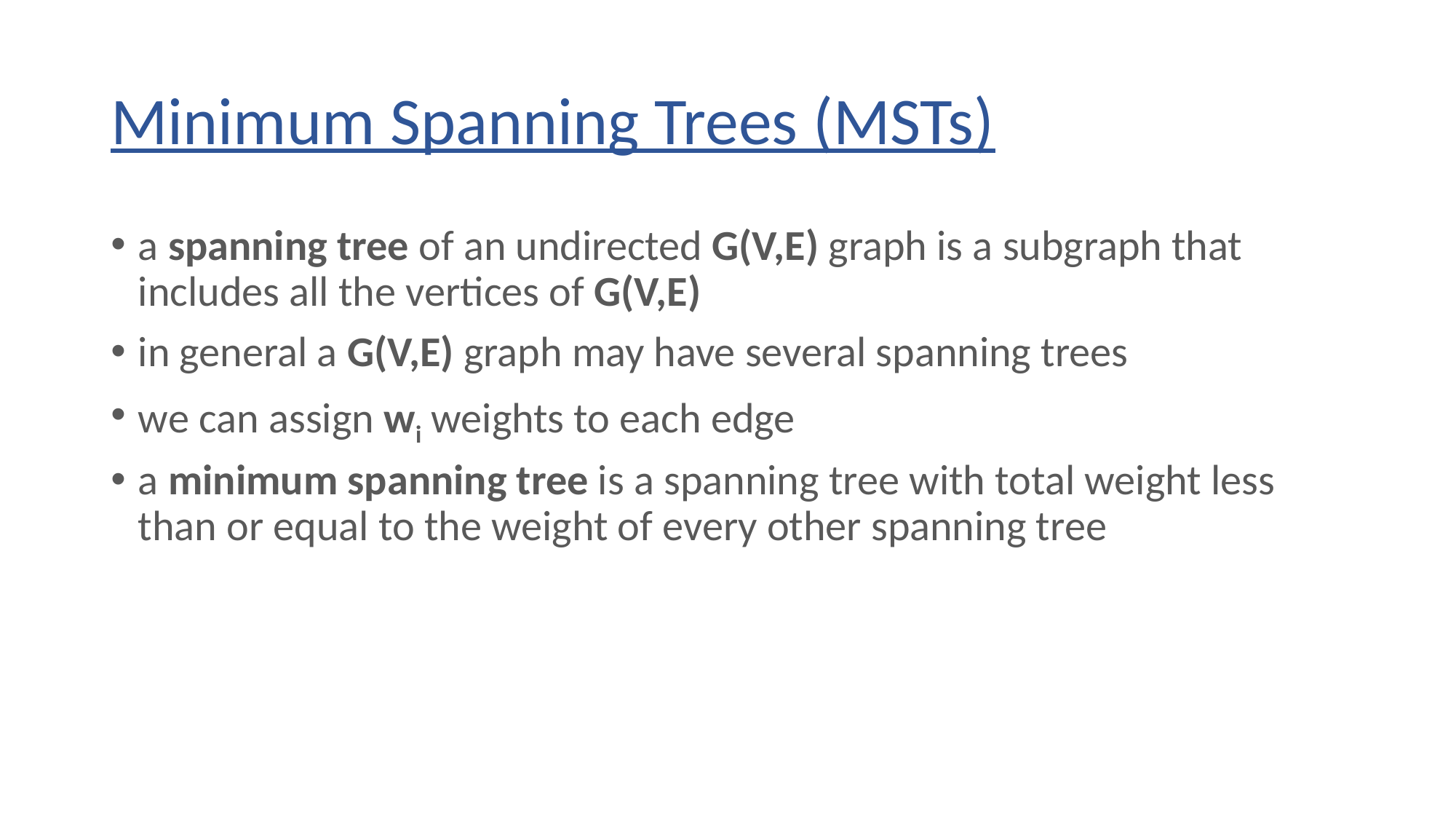

# Minimum Spanning Trees (MSTs)
a spanning tree of an undirected G(V,E) graph is a subgraph that includes all the vertices of G(V,E)
in general a G(V,E) graph may have several spanning trees
we can assign wi weights to each edge
a minimum spanning tree is a spanning tree with total weight less than or equal to the weight of every other spanning tree